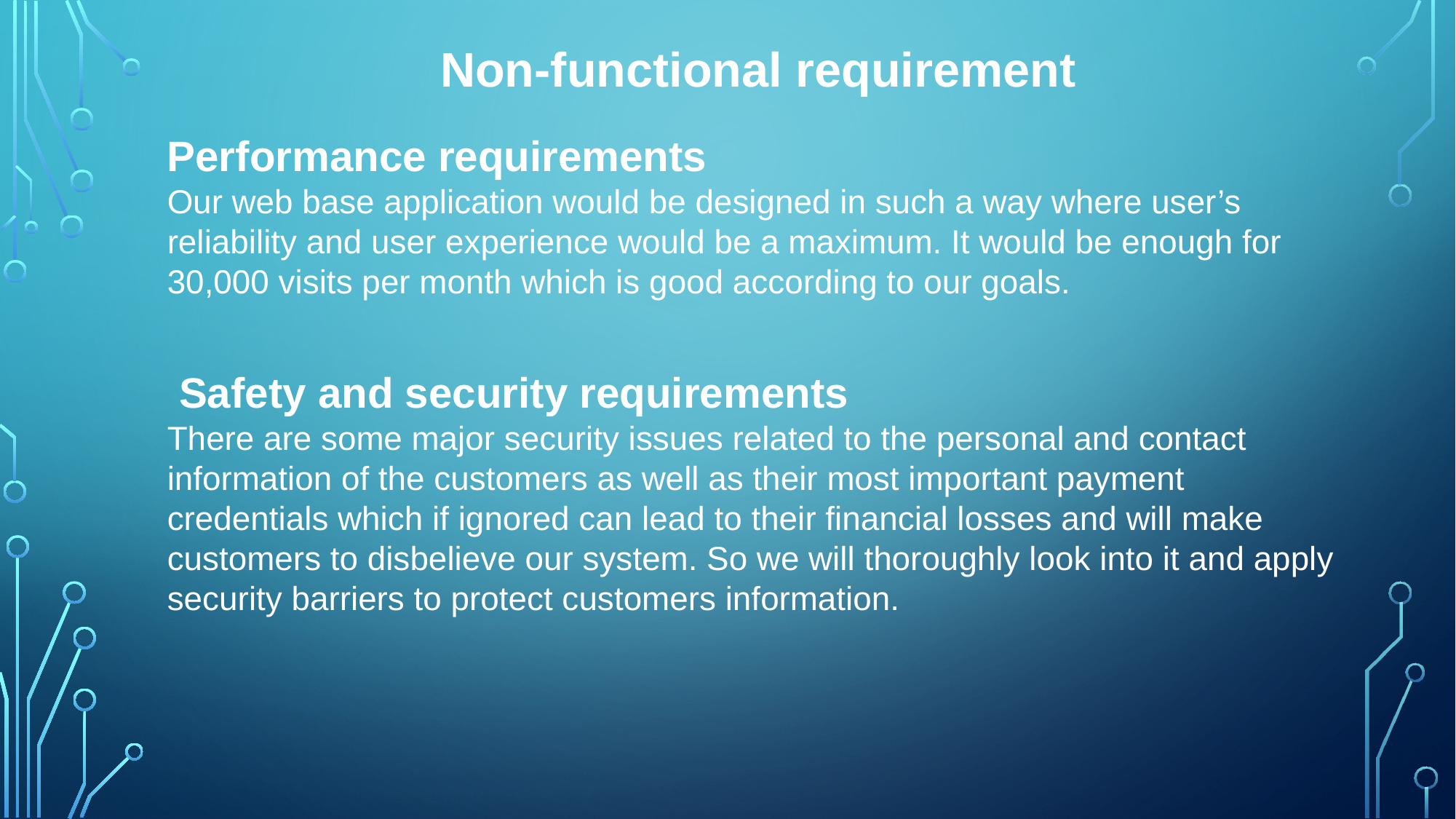

Non-functional requirement

Performance requirements
Our web base application would be designed in such a way where user’s reliability and user experience would be a maximum. It would be enough for 30,000 visits per month which is good according to our goals.

 Safety and security requirements
There are some major security issues related to the personal and contact information of the customers as well as their most important payment credentials which if ignored can lead to their financial losses and will make customers to disbelieve our system. So we will thoroughly look into it and apply security barriers to protect customers information.